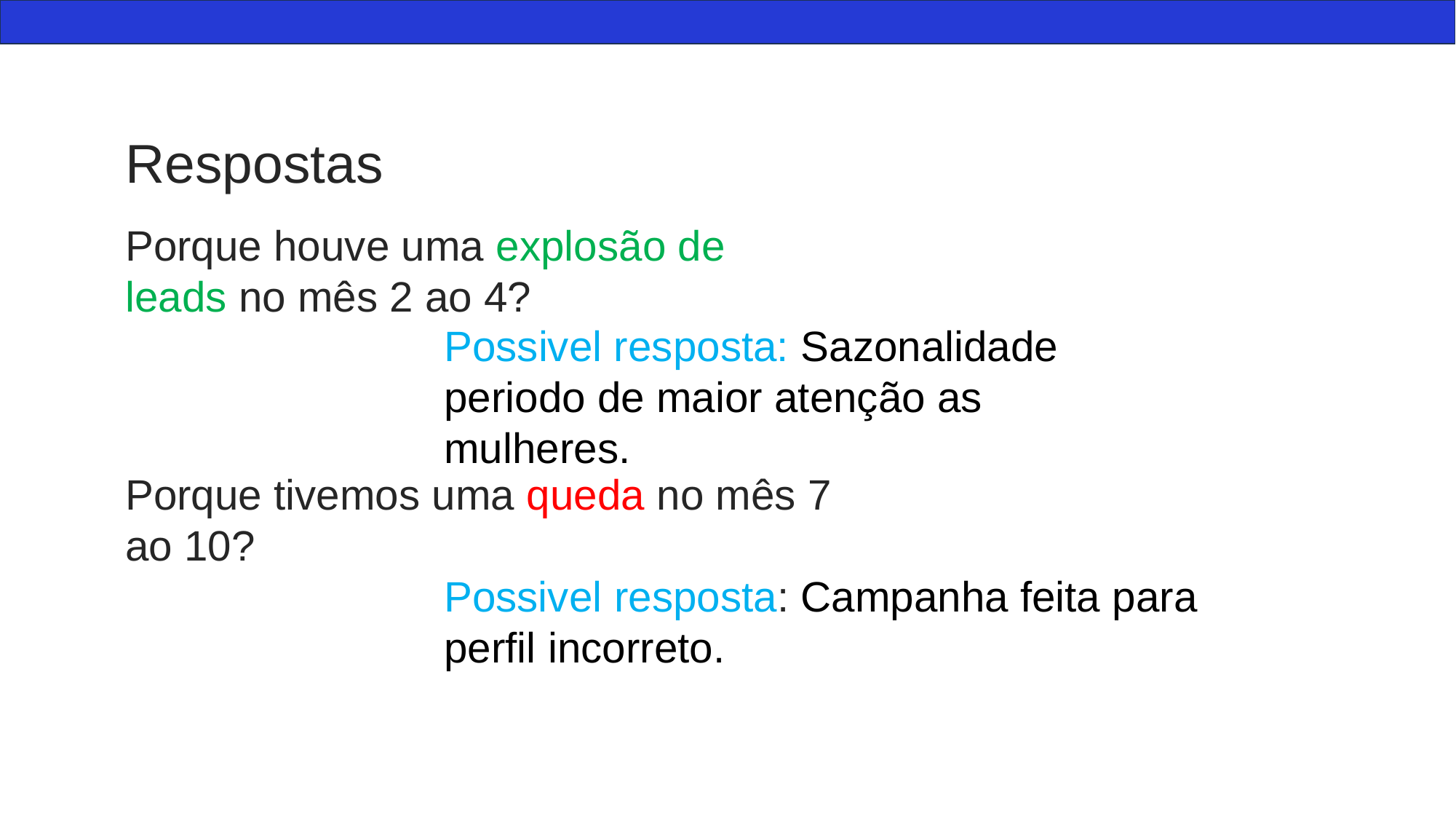

# Respostas
Porque houve uma explosão de leads no mês 2 ao 4?
Possivel resposta: Sazonalidade periodo de maior atenção as mulheres.
Porque tivemos uma queda no mês 7 ao 10?
Possivel resposta: Campanha feita para perfil incorreto.